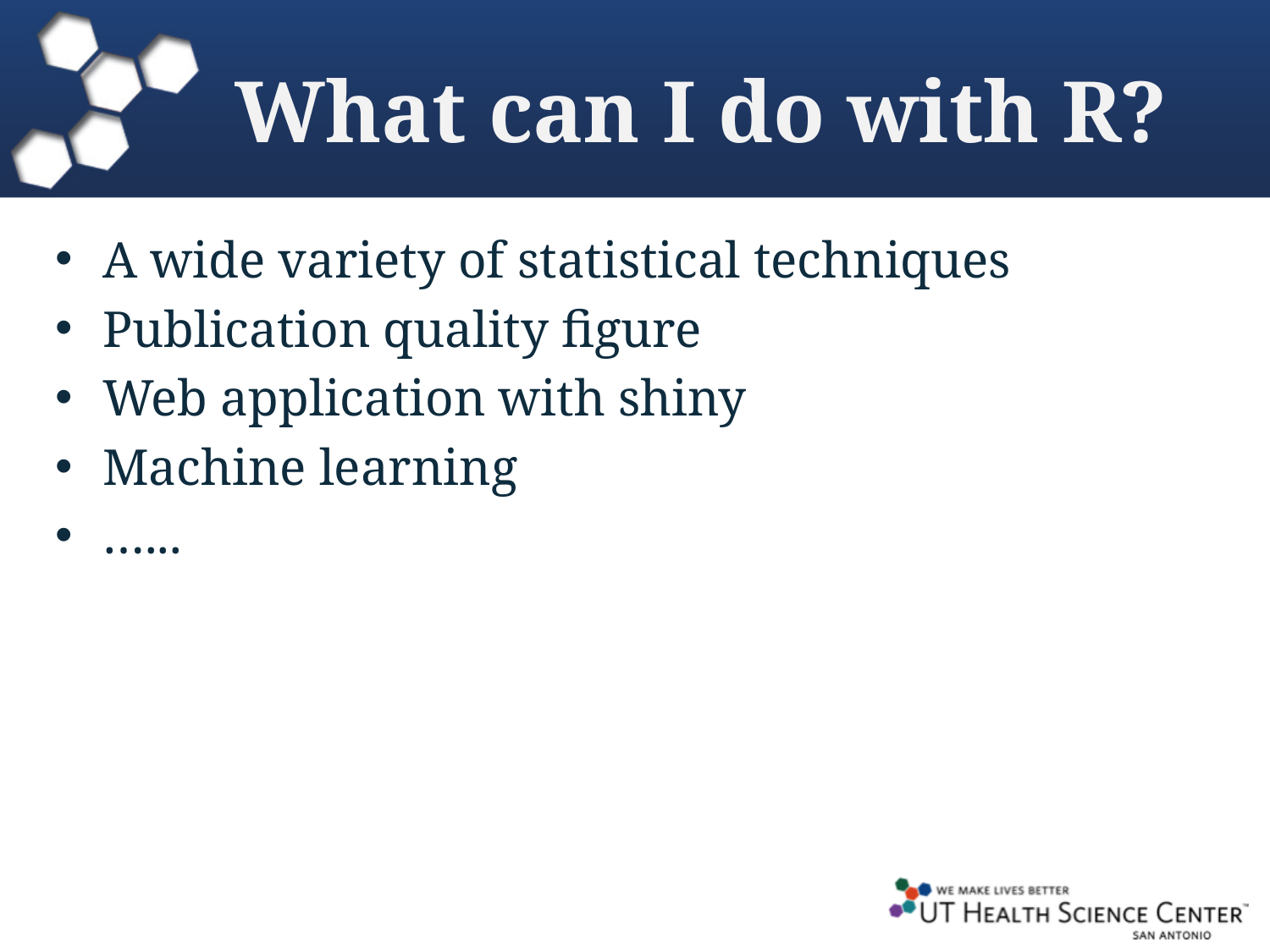

# What can I do with R?
A wide variety of statistical techniques
Publication quality figure
Web application with shiny
Machine learning
…...